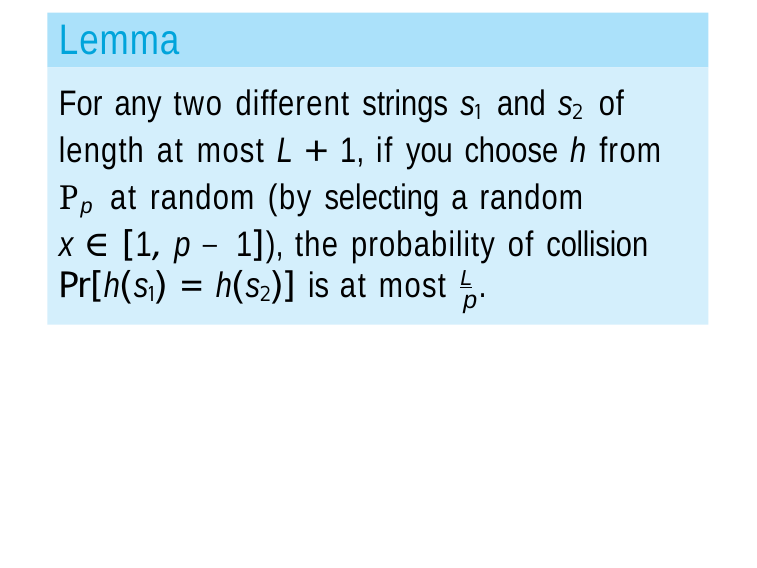

# Lemma

For any two different strings s1 and s2 of length at most L + 1, if you choose h from Pp at random (by selecting a random
x ∈ [1, p − 1]), the probability of collision
Pr[h(s1) = h(s2)] is at most L .
p